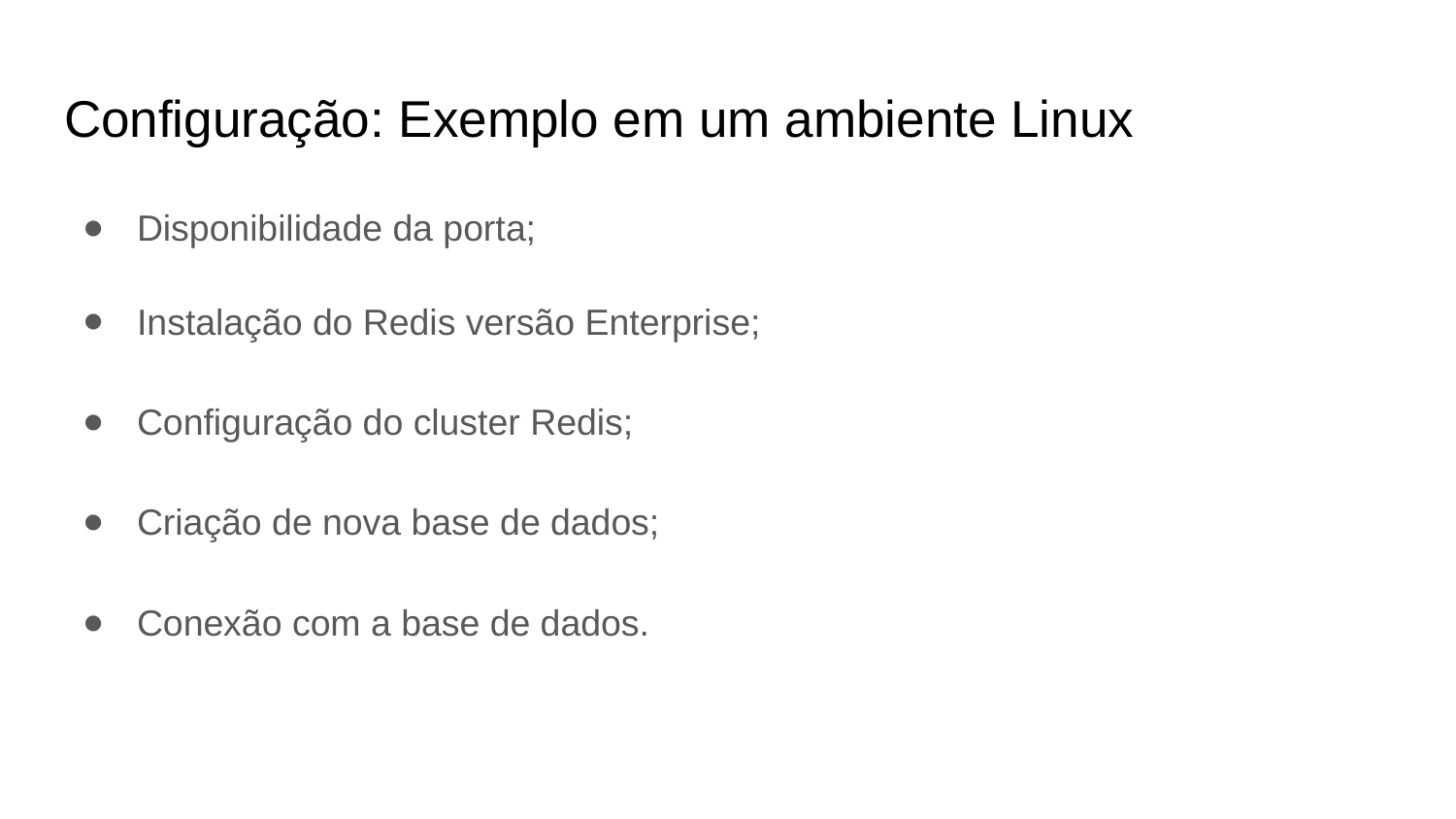

# Configuração: Exemplo em um ambiente Linux
Disponibilidade da porta;
Instalação do Redis versão Enterprise;
Configuração do cluster Redis;
Criação de nova base de dados;
Conexão com a base de dados.